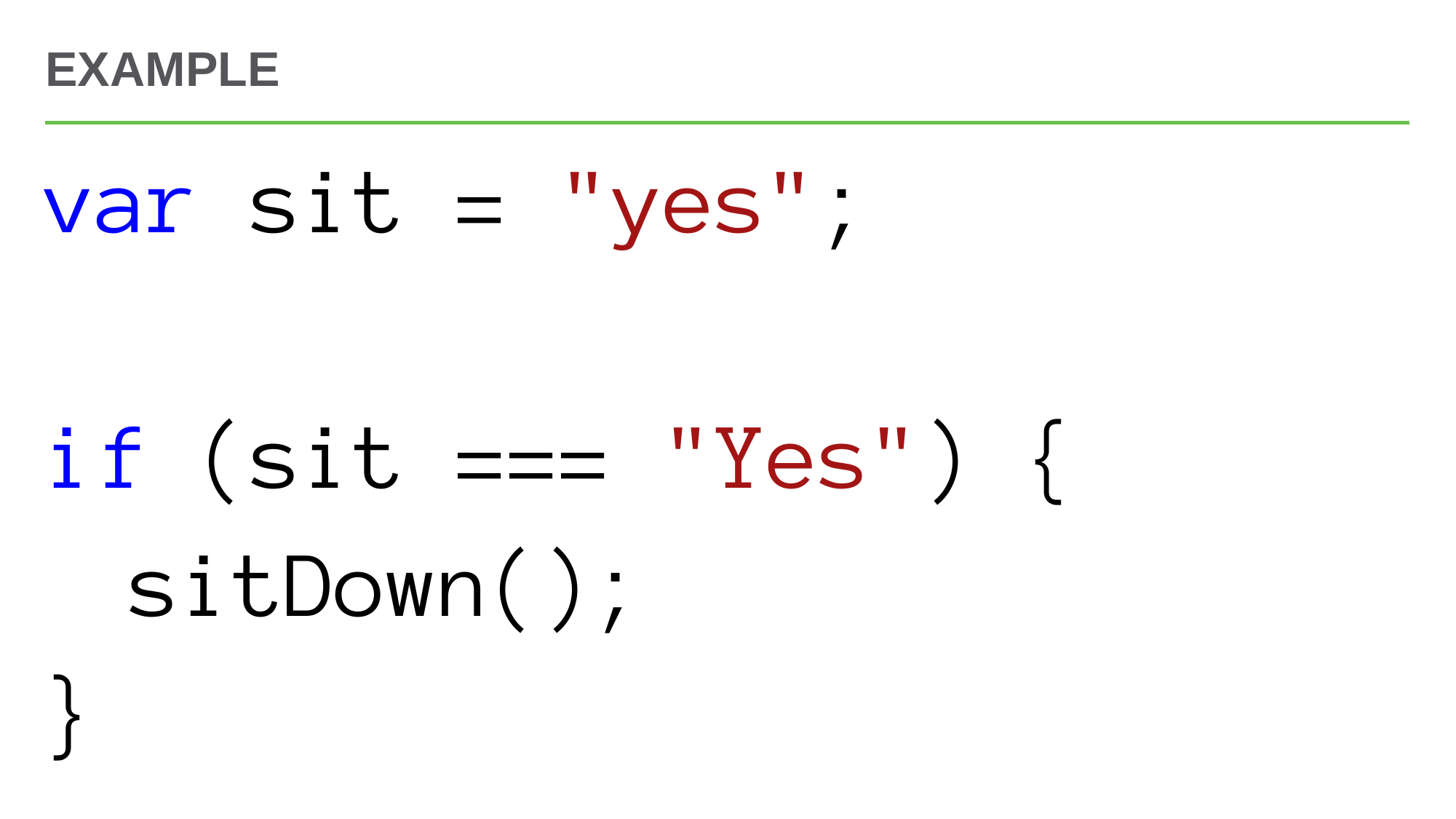

# Example
var sit = "yes";

if (sit === "Yes") {
	sitDown();
}